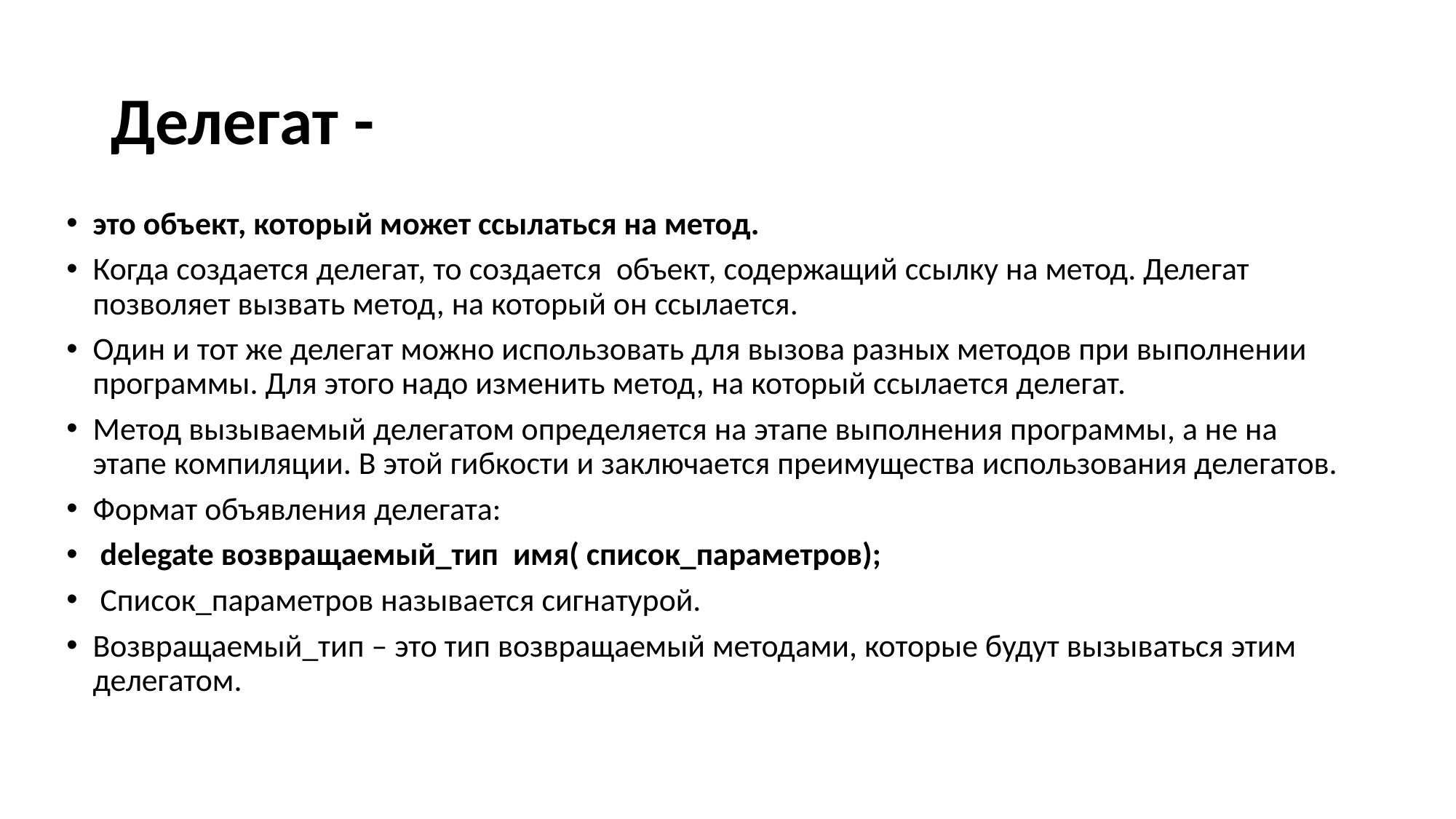

# Делегат -
это объект, который может ссылаться на метод.
Когда создается делегат, то создается  объект, содержащий ссылку на метод. Делегат позволяет вызвать метод, на который он ссылается.
Один и тот же делегат можно использовать для вызова разных методов при выполнении программы. Для этого надо изменить метод, на который ссылается делегат.
Метод вызываемый делегатом определяется на этапе выполнения программы, а не на этапе компиляции. В этой гибкости и заключается преимущества использования делегатов.
Формат объявления делегата:
 delegate возвращаемый_тип  имя( список_параметров);
 Список_параметров называется сигнатурой.
Возвращаемый_тип – это тип возвращаемый методами, которые будут вызываться этим делегатом.